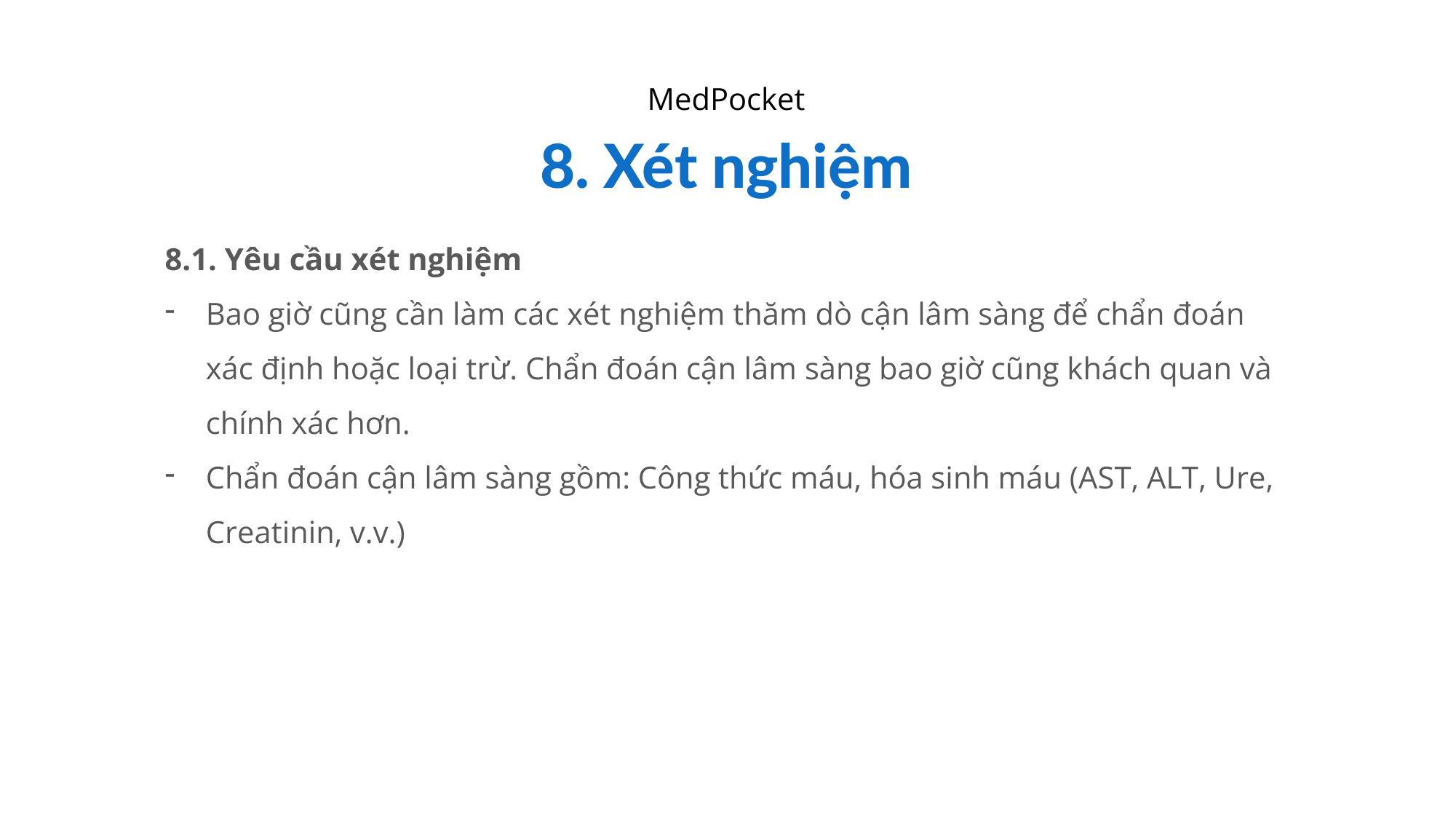

MedPocket
8. Xét nghiệm
8.1. Yêu cầu xét nghiệm
Bao giờ cũng cần làm các xét nghiệm thăm dò cận lâm sàng để chẩn đoán xác định hoặc loại trừ. Chẩn đoán cận lâm sàng bao giờ cũng khách quan và chính xác hơn.
Chẩn đoán cận lâm sàng gồm: Công thức máu, hóa sinh máu (AST, ALT, Ure, Creatinin, v.v.)